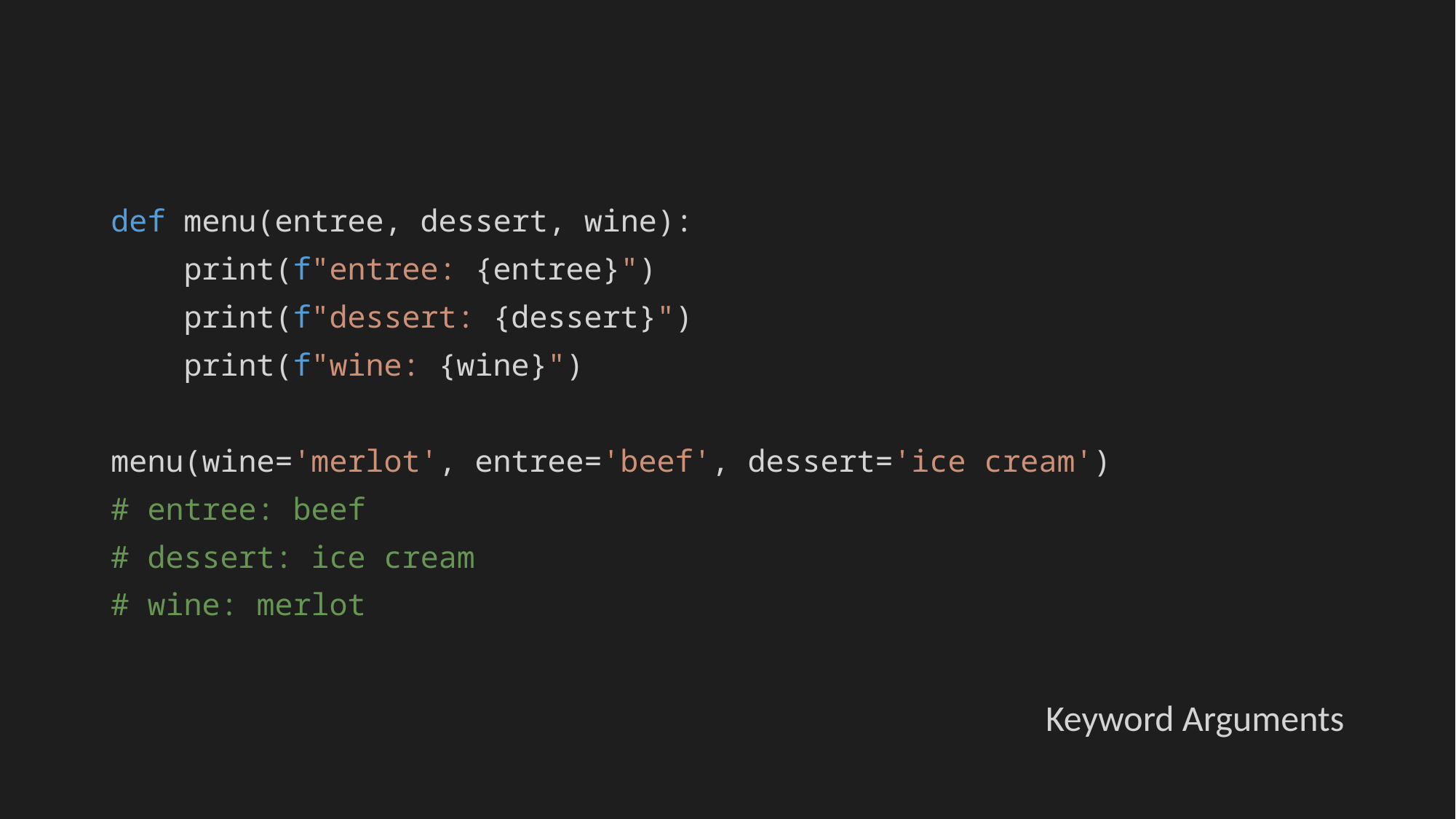

def menu(entree, dessert, wine):
    print(f"entree: {entree}")
    print(f"dessert: {dessert}")
    print(f"wine: {wine}")

menu(wine='merlot', entree='beef', dessert='ice cream')
# entree: beef
# dessert: ice cream
# wine: merlot

Keyword Arguments